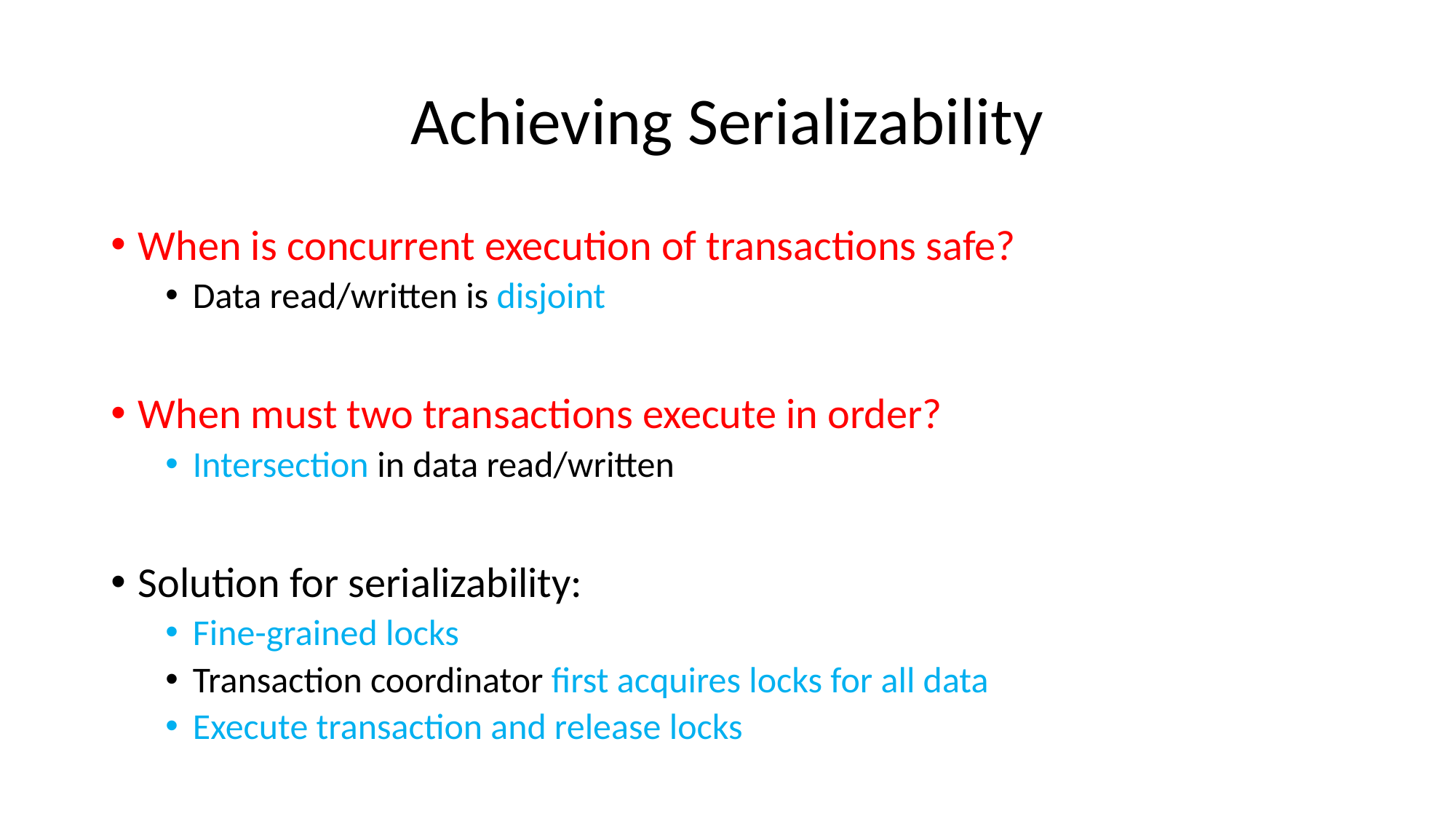

# Achieving Serializability
When is concurrent execution of transactions safe?
Data read/written is disjoint

When must two transactions execute in order?
Intersection in data read/written

Solution for serializability:
Fine-grained locks
Transaction coordinator first acquires locks for all data
Execute transaction and release locks